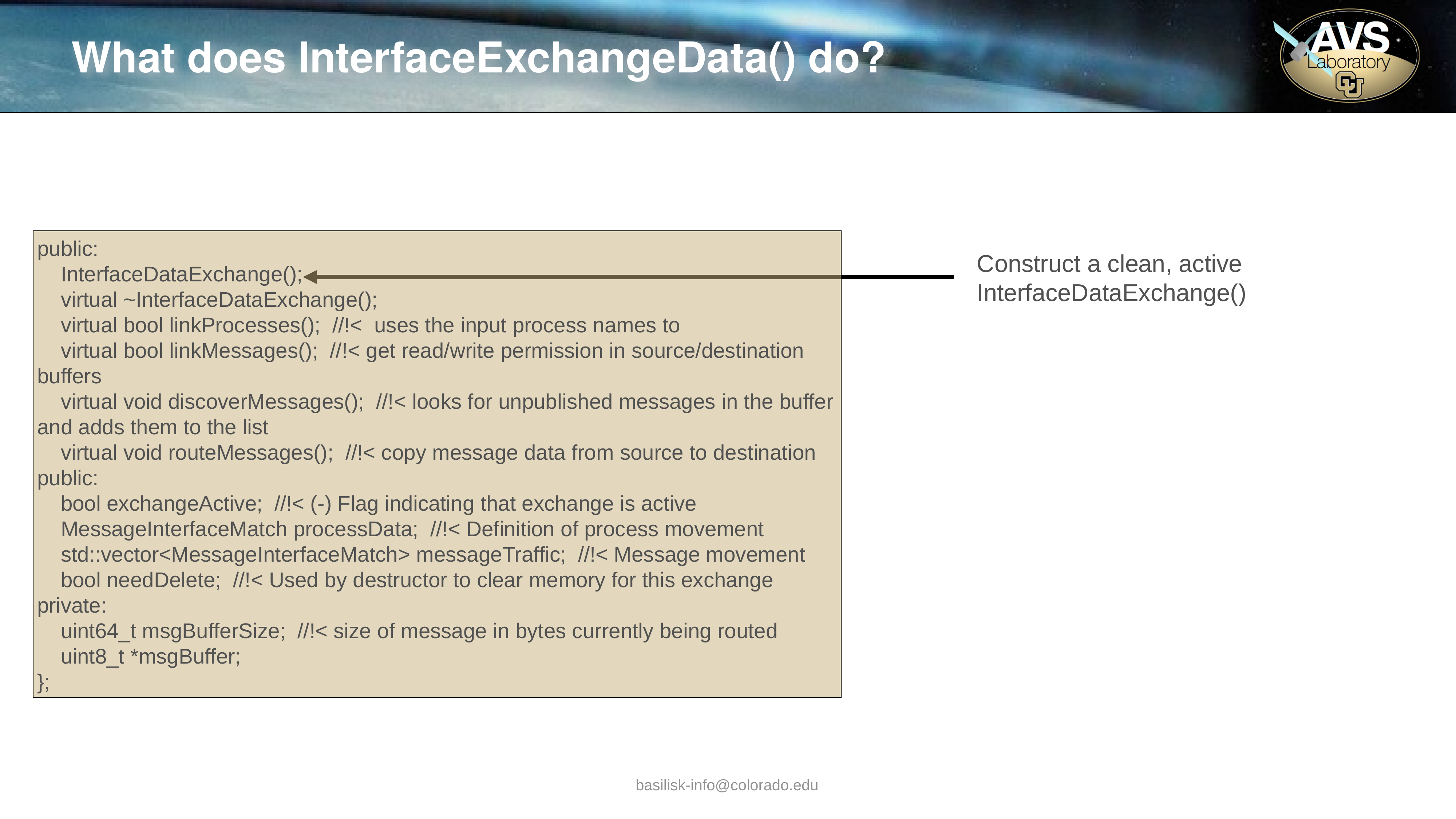

# What does InterfaceExchangeData() do?
public:
    InterfaceDataExchange();
    virtual ~InterfaceDataExchange();
    virtual bool linkProcesses();  //!<  uses the input process names to
    virtual bool linkMessages();  //!< get read/write permission in source/destination buffers
    virtual void discoverMessages();  //!< looks for unpublished messages in the buffer and adds them to the list
    virtual void routeMessages();  //!< copy message data from source to destination
public:
    bool exchangeActive;  //!< (-) Flag indicating that exchange is active
    MessageInterfaceMatch processData;  //!< Definition of process movement
    std::vector<MessageInterfaceMatch> messageTraffic;  //!< Message movement
    bool needDelete;  //!< Used by destructor to clear memory for this exchange
private:
    uint64_t msgBufferSize;  //!< size of message in bytes currently being routed
    uint8_t *msgBuffer;
};
Construct a clean, active InterfaceDataExchange()